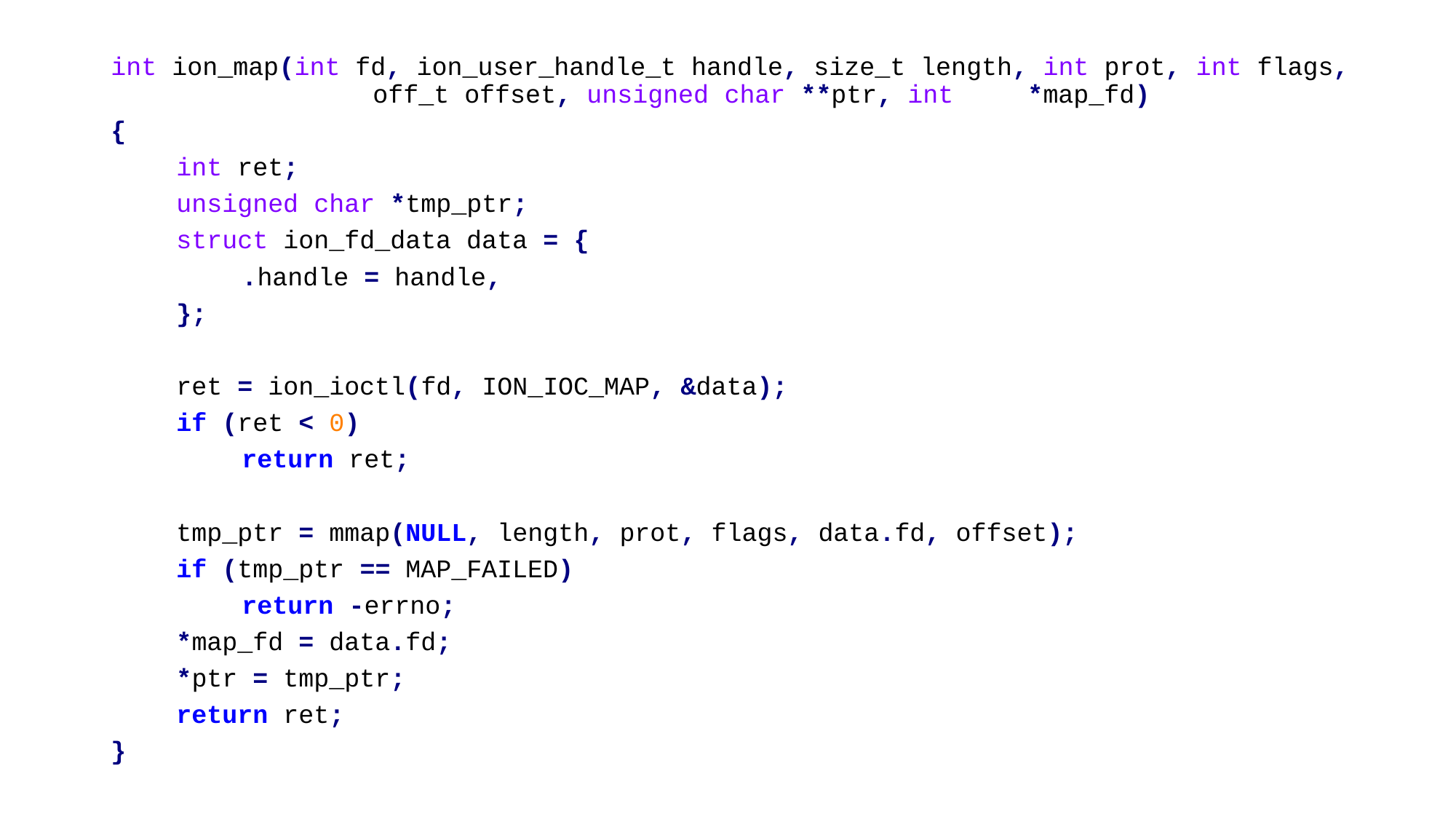

int ion_map(int fd, ion_user_handle_t handle, size_t length, int prot, int flags,
				off_t offset, unsigned char **ptr, int 	*map_fd)
{
	int ret;
	unsigned char *tmp_ptr;
	struct ion_fd_data data = {
		.handle = handle,
	};

	ret = ion_ioctl(fd, ION_IOC_MAP, &data);
	if (ret < 0)
		return ret;

	tmp_ptr = mmap(NULL, length, prot, flags, data.fd, offset);
	if (tmp_ptr == MAP_FAILED)
		return -errno;
	*map_fd = data.fd;
	*ptr = tmp_ptr;
	return ret;
}